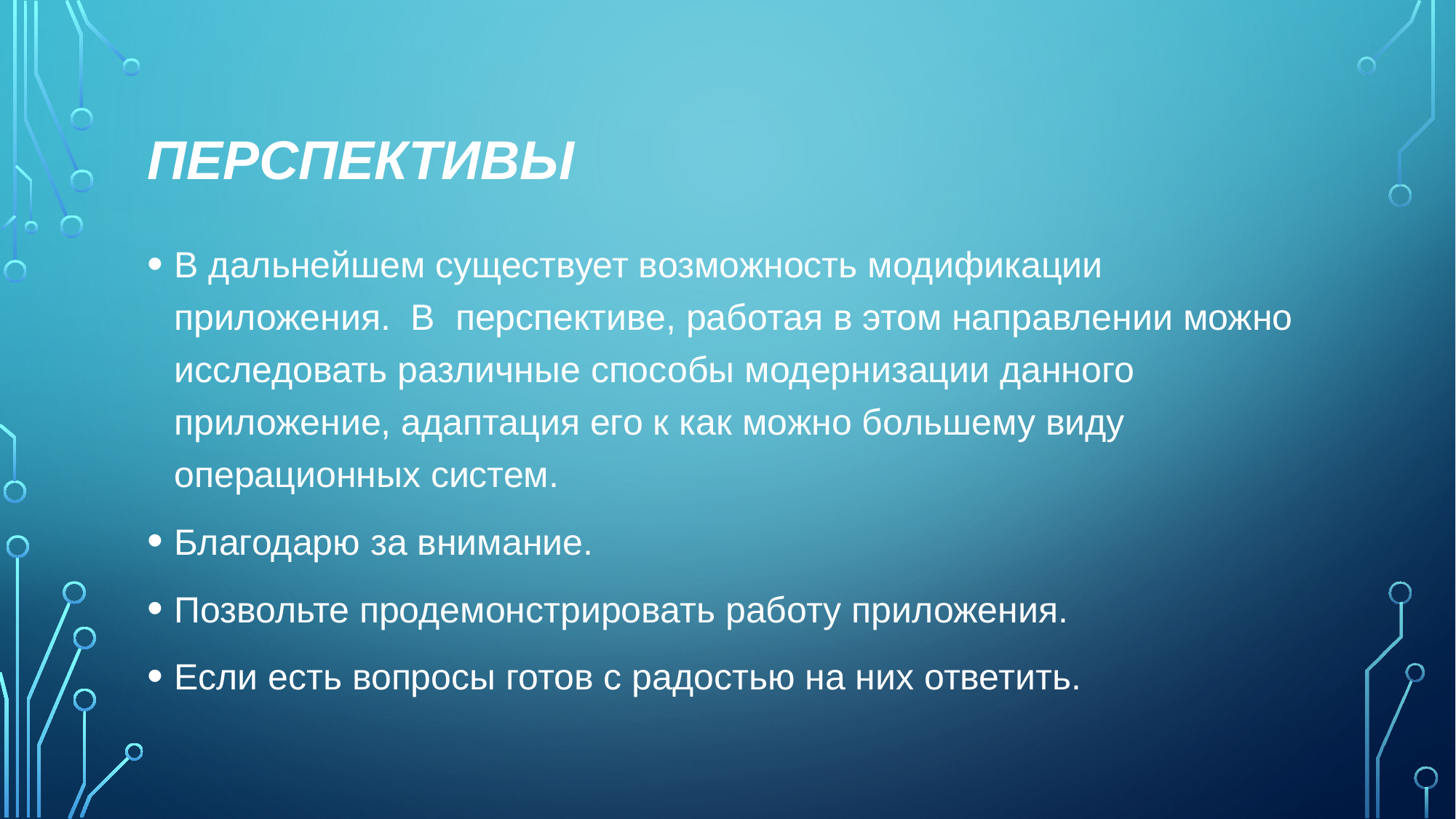

# Перспективы
В дальнейшем существует возможность модификации приложения.  В  перспективе, работая в этом направлении можно исследовать различные способы модернизации данного приложение, адаптация его к как можно большему виду операционных систем.
Благодарю за внимание.
Позвольте продемонстрировать работу приложения.
Если есть вопросы готов с радостью на них ответить.